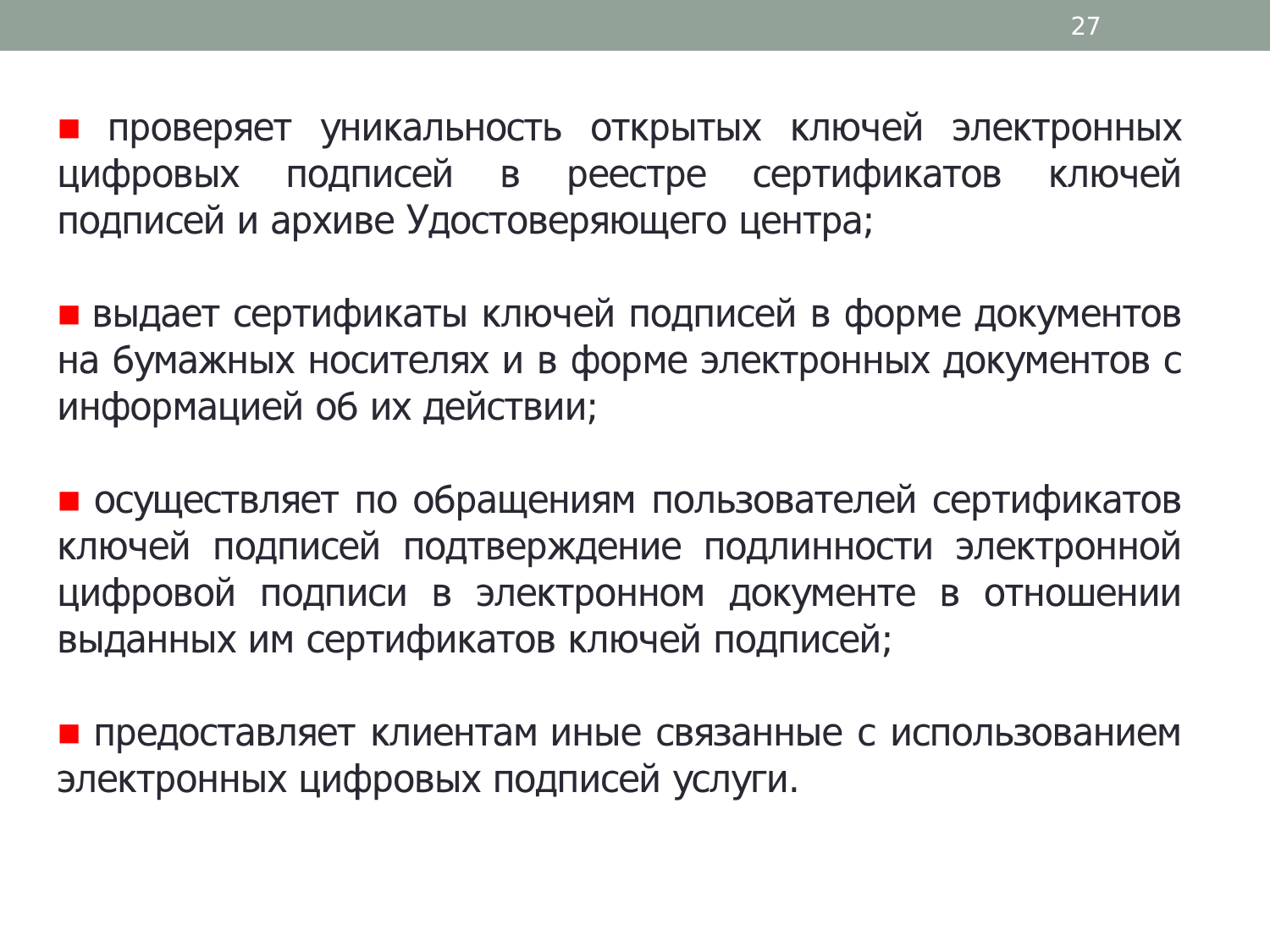

27
■ проверяет уникальность открытых ключей электронных цифровых подписей в реестре сертификатов ключей подписей и архиве Удостоверяющего центра;

■ выдает сертификаты ключей подписей в форме документов на бумажных носителях и в форме электронных документов с информацией об их действии;

■ осуществляет по обращениям пользователей сертификатов ключей подписей подтверждение подлинности электронной цифровой подписи в электронном документе в отношении выданных им сертификатов ключей подписей;

■ предоставляет клиентам иные связанные с использованием электронных цифровых подписей услуги.